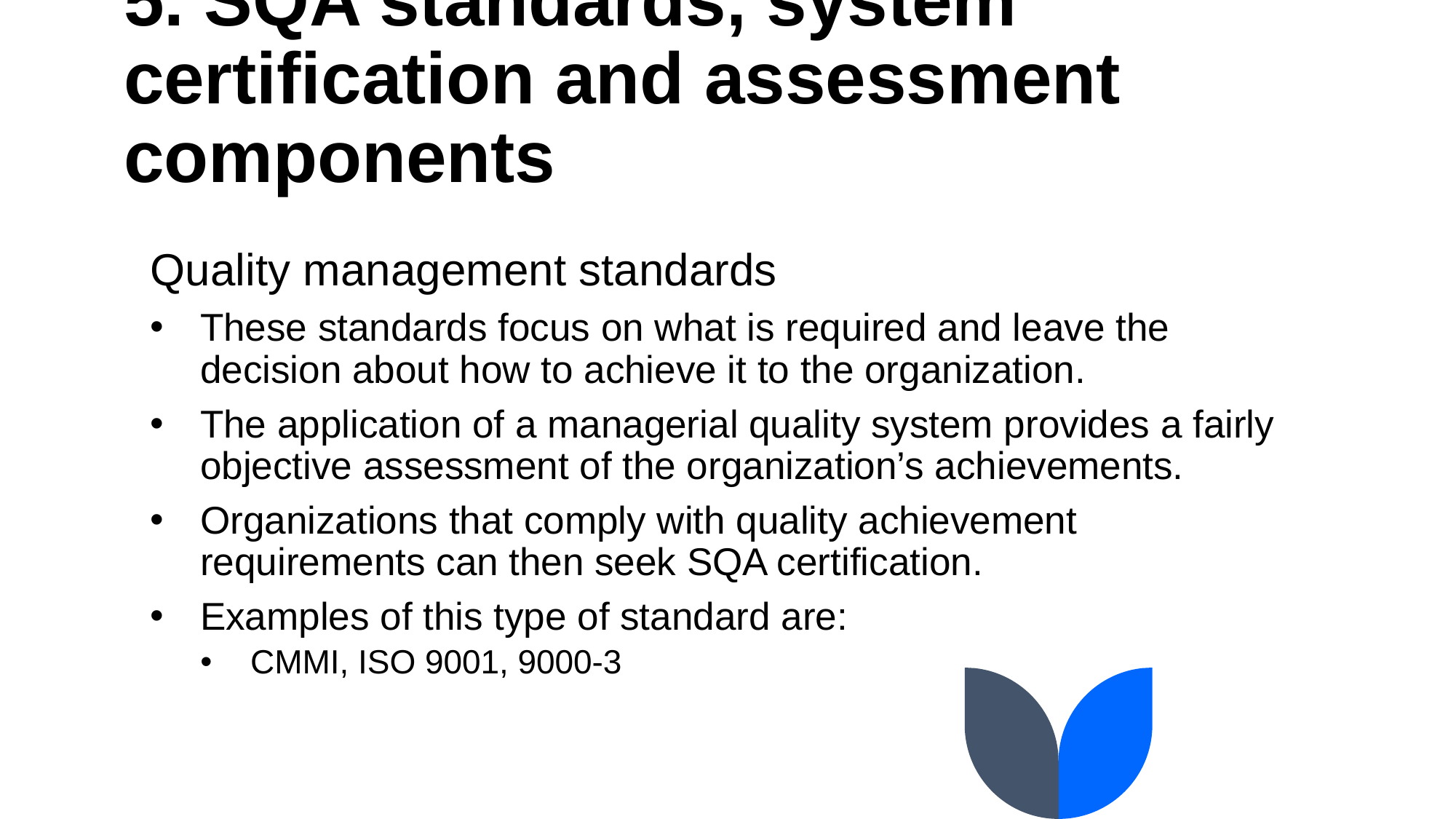

# 5. SQA standards, system certification and assessment components
Quality management standards
These standards focus on what is required and leave the decision about how to achieve it to the organization.
The application of a managerial quality system provides a fairly objective assessment of the organization’s achievements.
Organizations that comply with quality achievement requirements can then seek SQA certification.
Examples of this type of standard are:
CMMI, ISO 9001, 9000-3